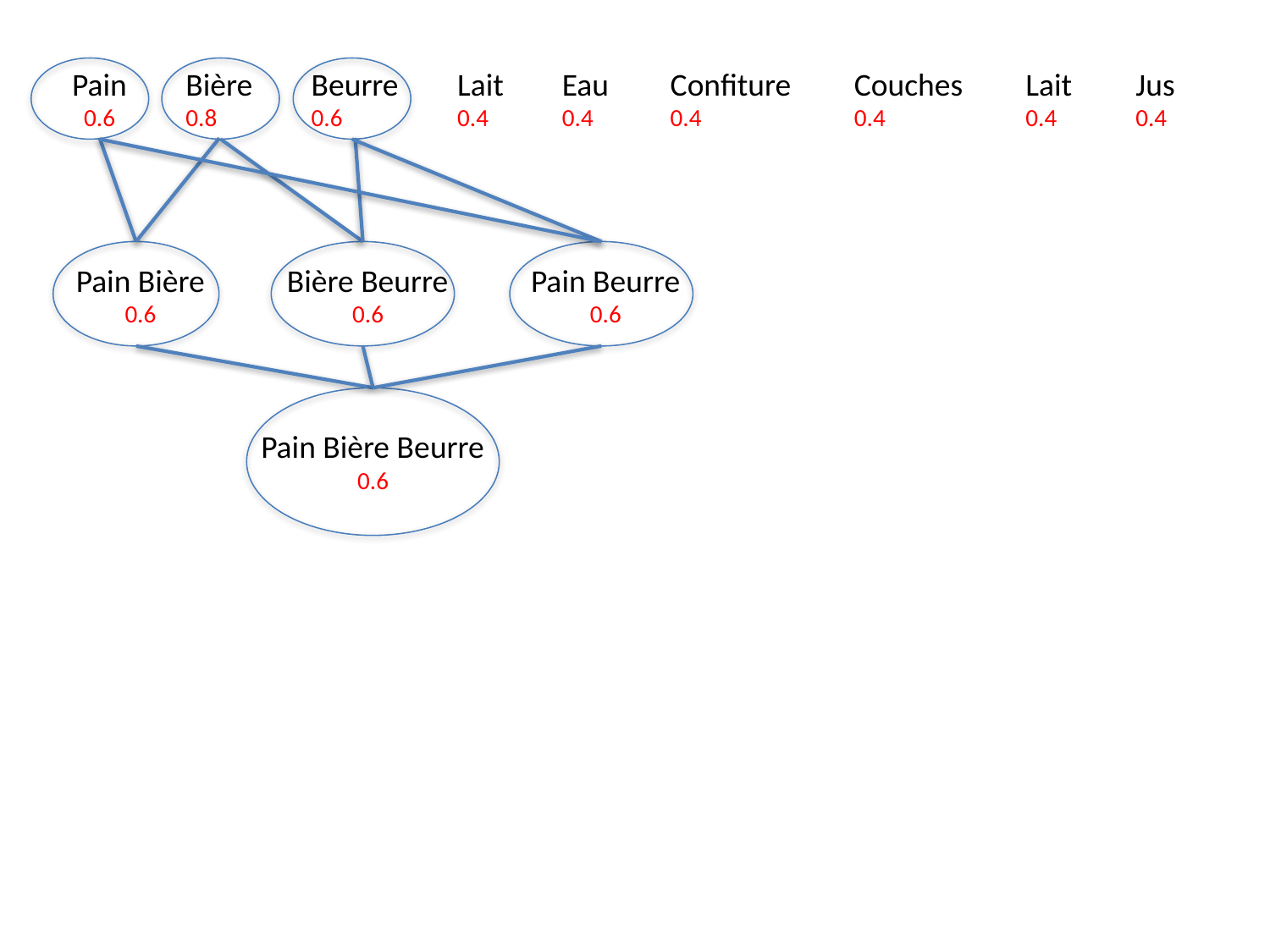

Pain
0.6

Bière
0.8

Beurre
0.6
Lait
0.4
Eau
0.4
Confiture
0.4
Couches
0.4
Lait
0.4
Jus
0.4

Pain Bière
0.6
Bière Beurre
0.6
Pain Beurre
0.6

Pain Bière Beurre
0.6